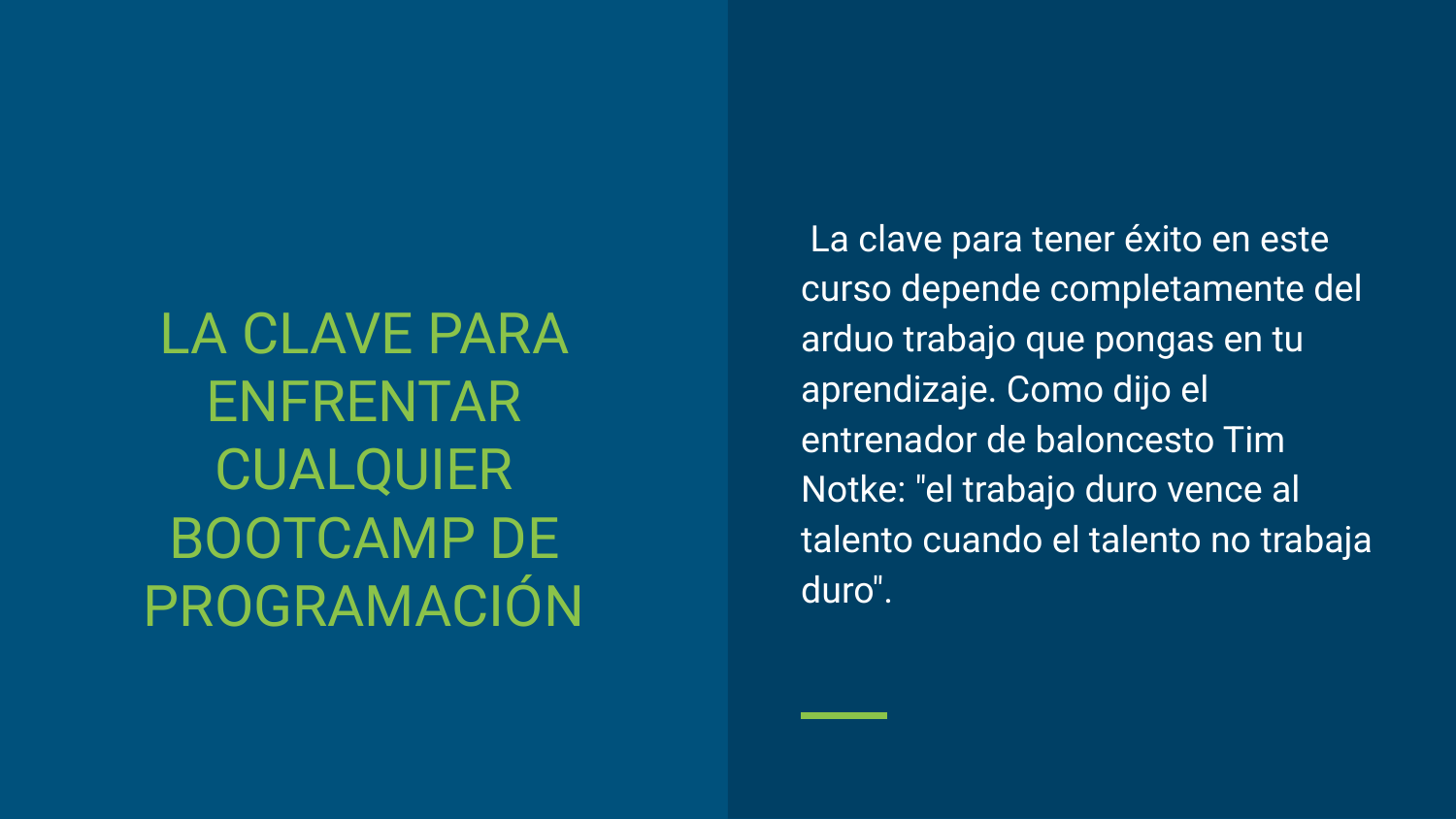

La clave para tener éxito en este curso depende completamente del arduo trabajo que pongas en tu aprendizaje. Como dijo el entrenador de baloncesto Tim Notke: "el trabajo duro vence al talento cuando el talento no trabaja duro".
LA CLAVE PARA ENFRENTAR CUALQUIER BOOTCAMP DE PROGRAMACIÓN